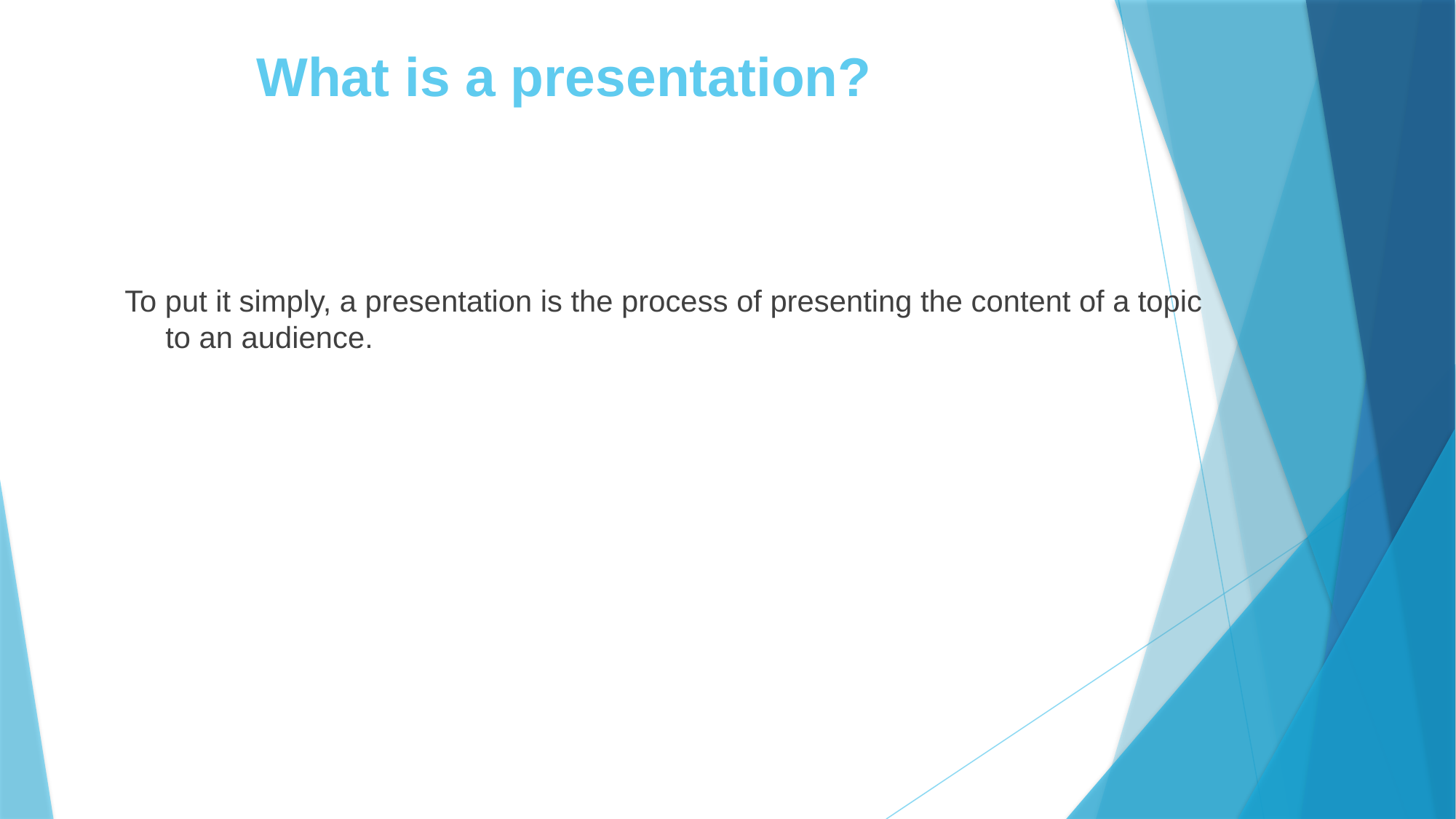

# What is a presentation?

To put it simply, a presentation is the process of presenting the content of a topic to an audience.